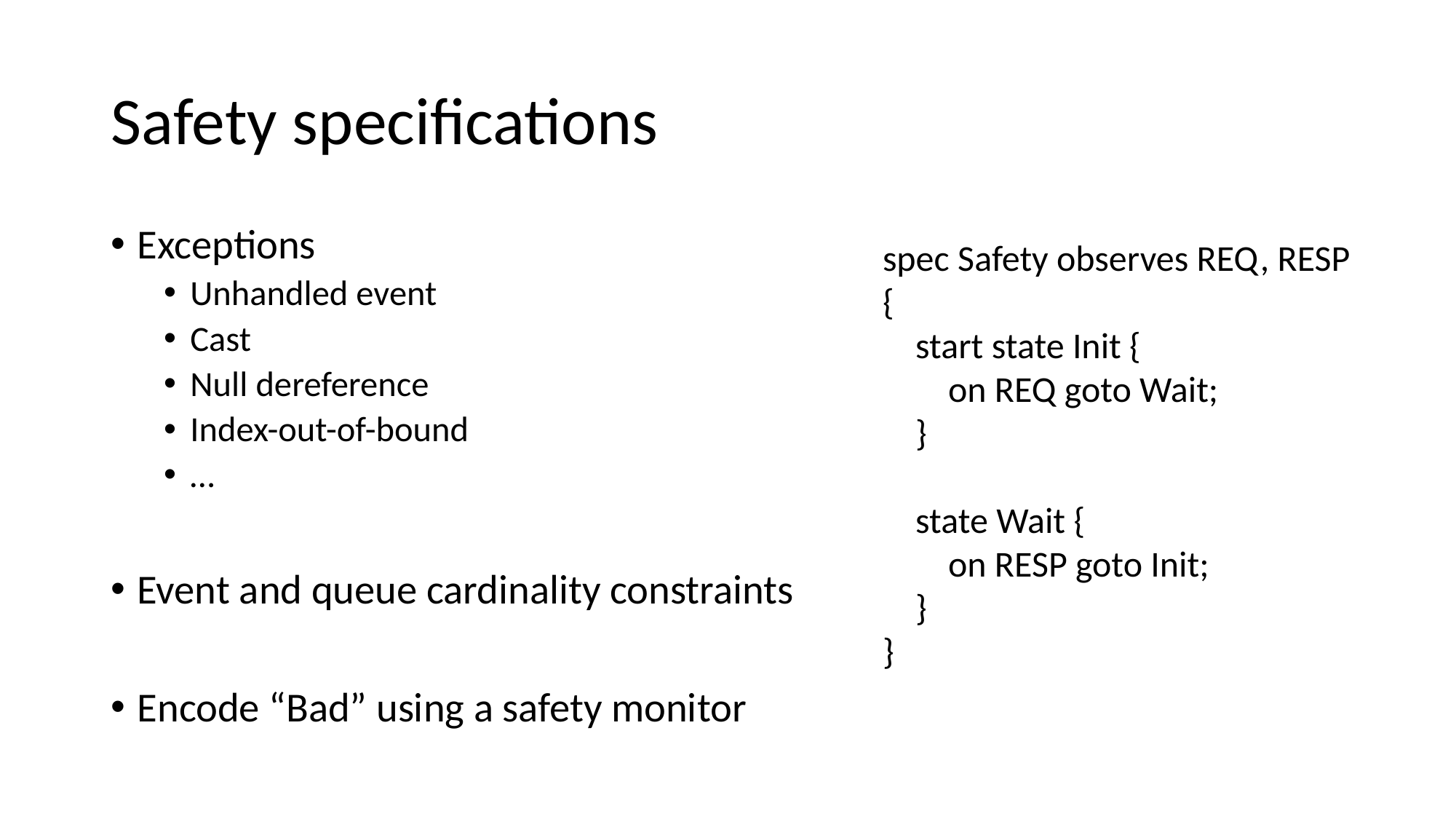

# Safety specifications
Exceptions
Unhandled event
Cast
Null dereference
Index-out-of-bound
…

Event and queue cardinality constraints

Encode “Bad” using a safety monitor
spec Safety observes REQ, RESP
{
    start state Init {
        on REQ goto Wait;
    }

    state Wait {
        on RESP goto Init;
    }
}